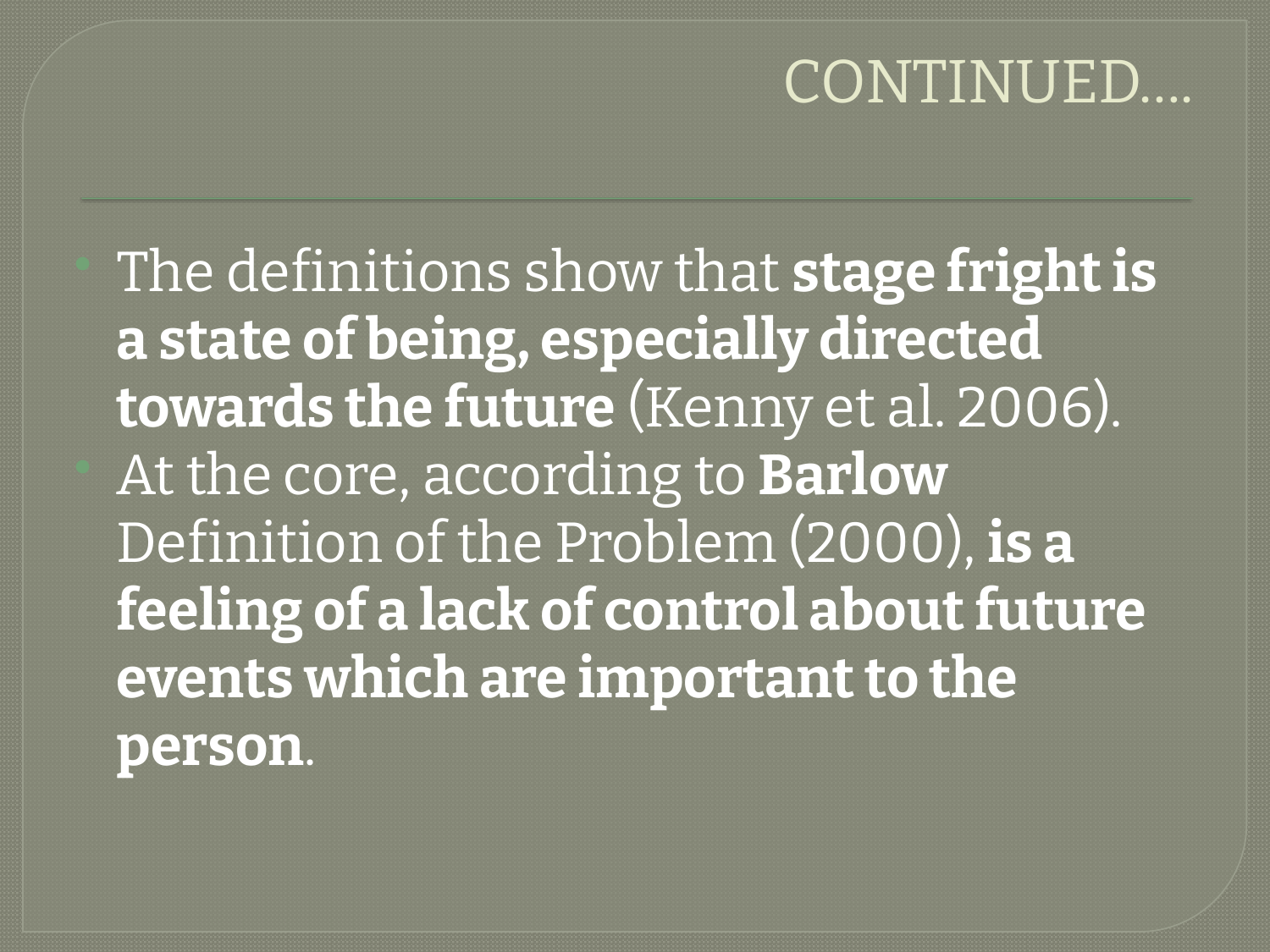

# CONTINUED….
The definitions show that stage fright is a state of being, especially directed towards the future (Kenny et al. 2006).
At the core, according to Barlow Definition of the Problem (2000), is a feeling of a lack of control about future events which are important to the person.